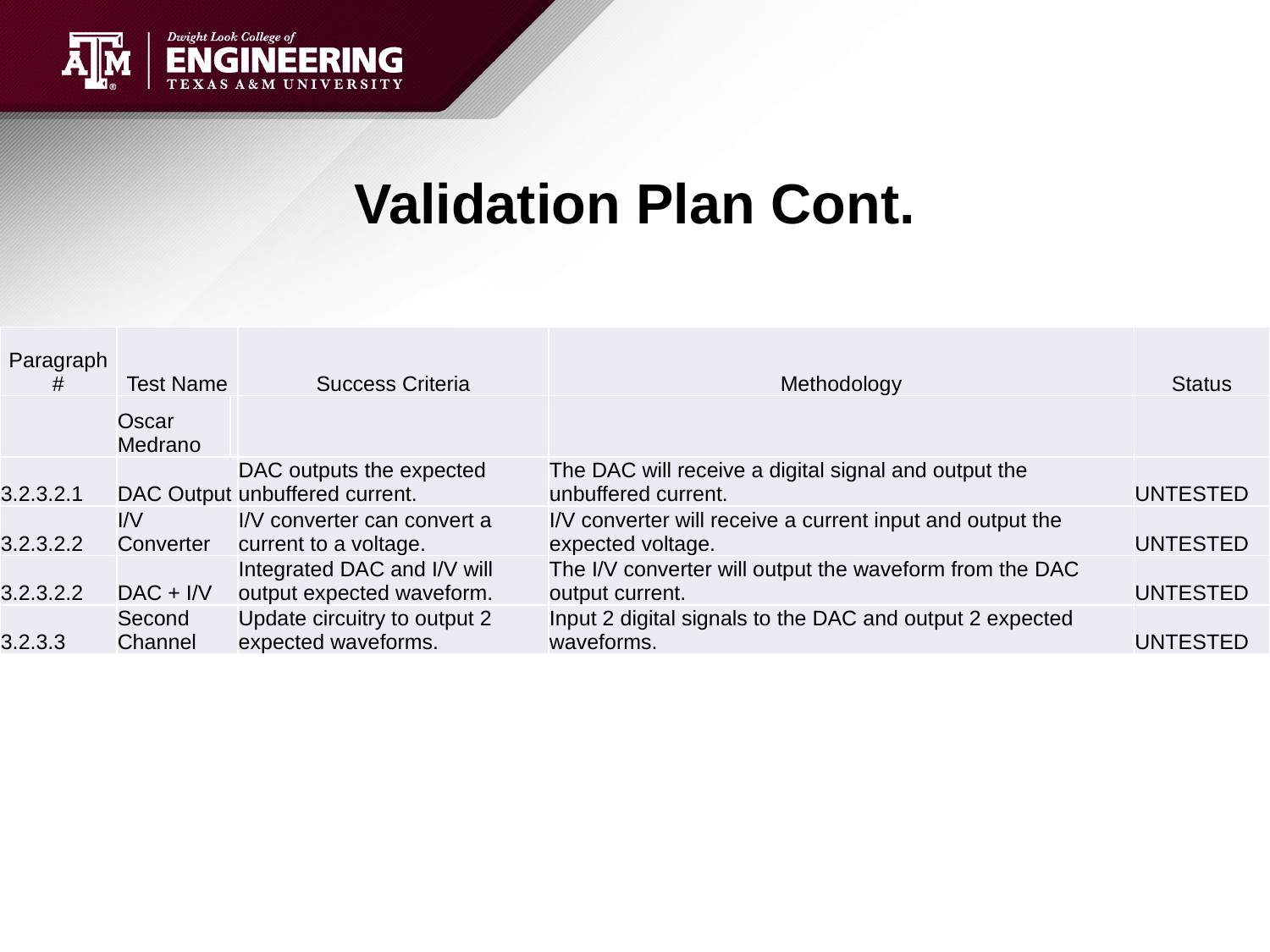

# Validation Plan Cont.
| Paragraph # | Test Name |  | Success Criteria | Methodology | Status |
| --- | --- | --- | --- | --- | --- |
|  | Oscar Medrano |  |  |  |  |
| 3.2.3.2.1 | DAC Output |  | DAC outputs the expected unbuffered current. | The DAC will receive a digital signal and output the unbuffered current. | UNTESTED |
| 3.2.3.2.2 | I/V Converter |  | I/V converter can convert a current to a voltage. | I/V converter will receive a current input and output the expected voltage. | UNTESTED |
| 3.2.3.2.2 | DAC + I/V |  | Integrated DAC and I/V will output expected waveform. | The I/V converter will output the waveform from the DAC output current. | UNTESTED |
| 3.2.3.3 | Second Channel |  | Update circuitry to output 2 expected waveforms. | Input 2 digital signals to the DAC and output 2 expected waveforms. | UNTESTED |